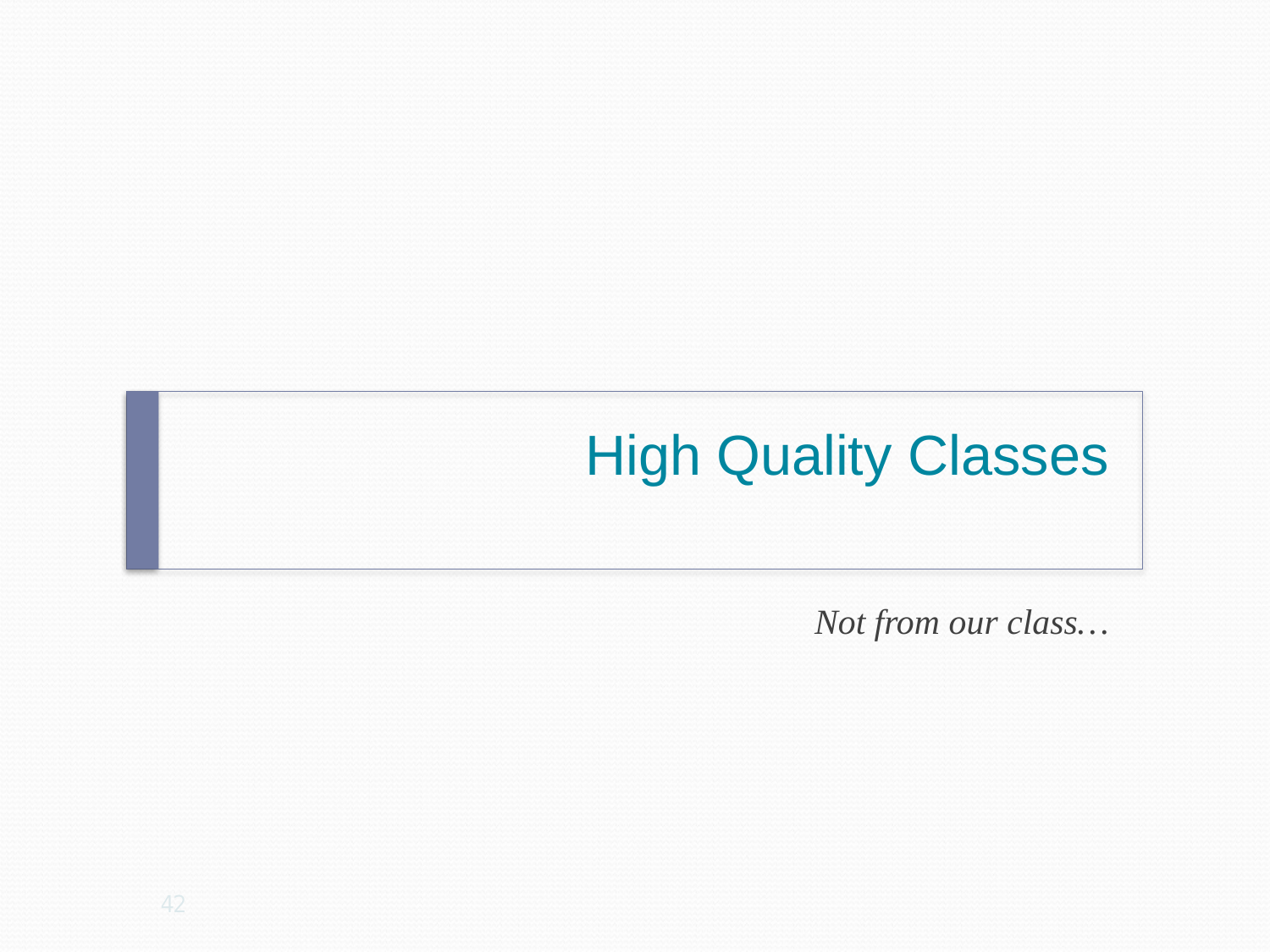

# High Quality Classes
Not from our class…
42